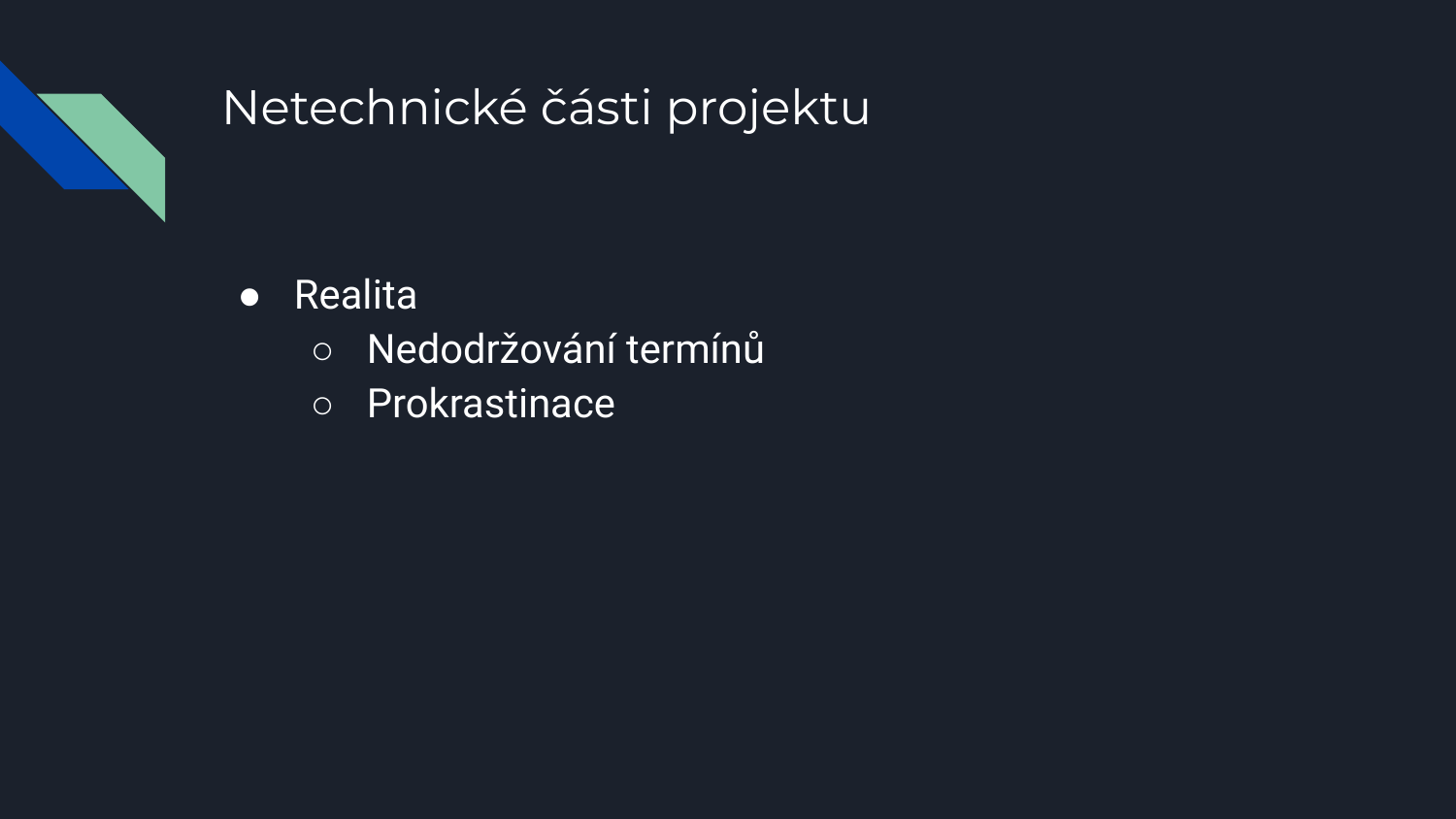

# Netechnické části projektu
Realita
Nedodržování termínů
Prokrastinace